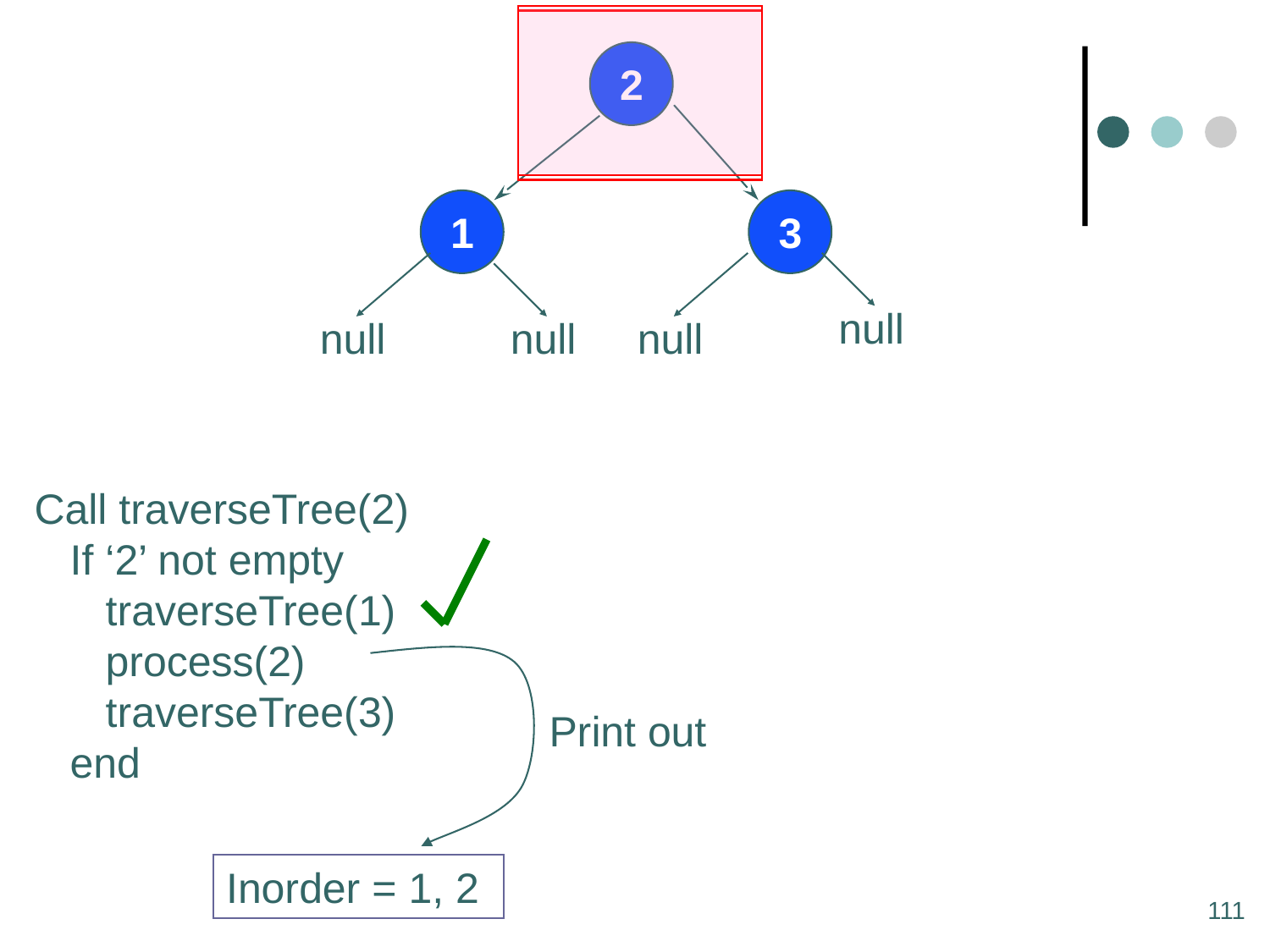

2

1
3

null
null
null
null
Call traverseTree(2)
   If ‘2’ not empty
      traverseTree(1)
      process(2)
      traverseTree(3)
   end

Print out
Inorder = 1, 2
111